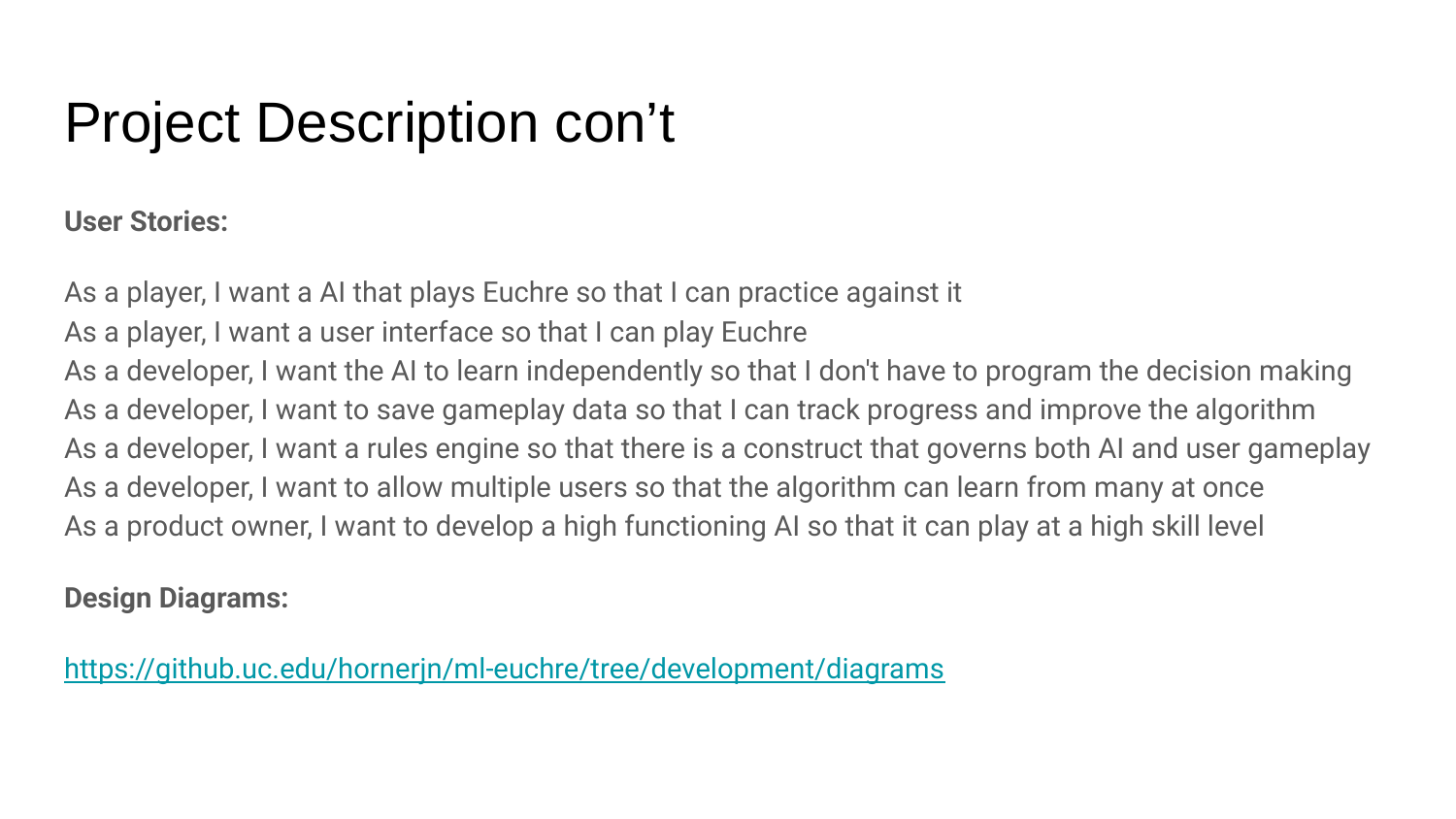

# Project Description con’t
User Stories:
As a player, I want a AI that plays Euchre so that I can practice against it
As a player, I want a user interface so that I can play Euchre
As a developer, I want the AI to learn independently so that I don't have to program the decision making
As a developer, I want to save gameplay data so that I can track progress and improve the algorithm
As a developer, I want a rules engine so that there is a construct that governs both AI and user gameplay
As a developer, I want to allow multiple users so that the algorithm can learn from many at once
As a product owner, I want to develop a high functioning AI so that it can play at a high skill level
Design Diagrams:
https://github.uc.edu/hornerjn/ml-euchre/tree/development/diagrams